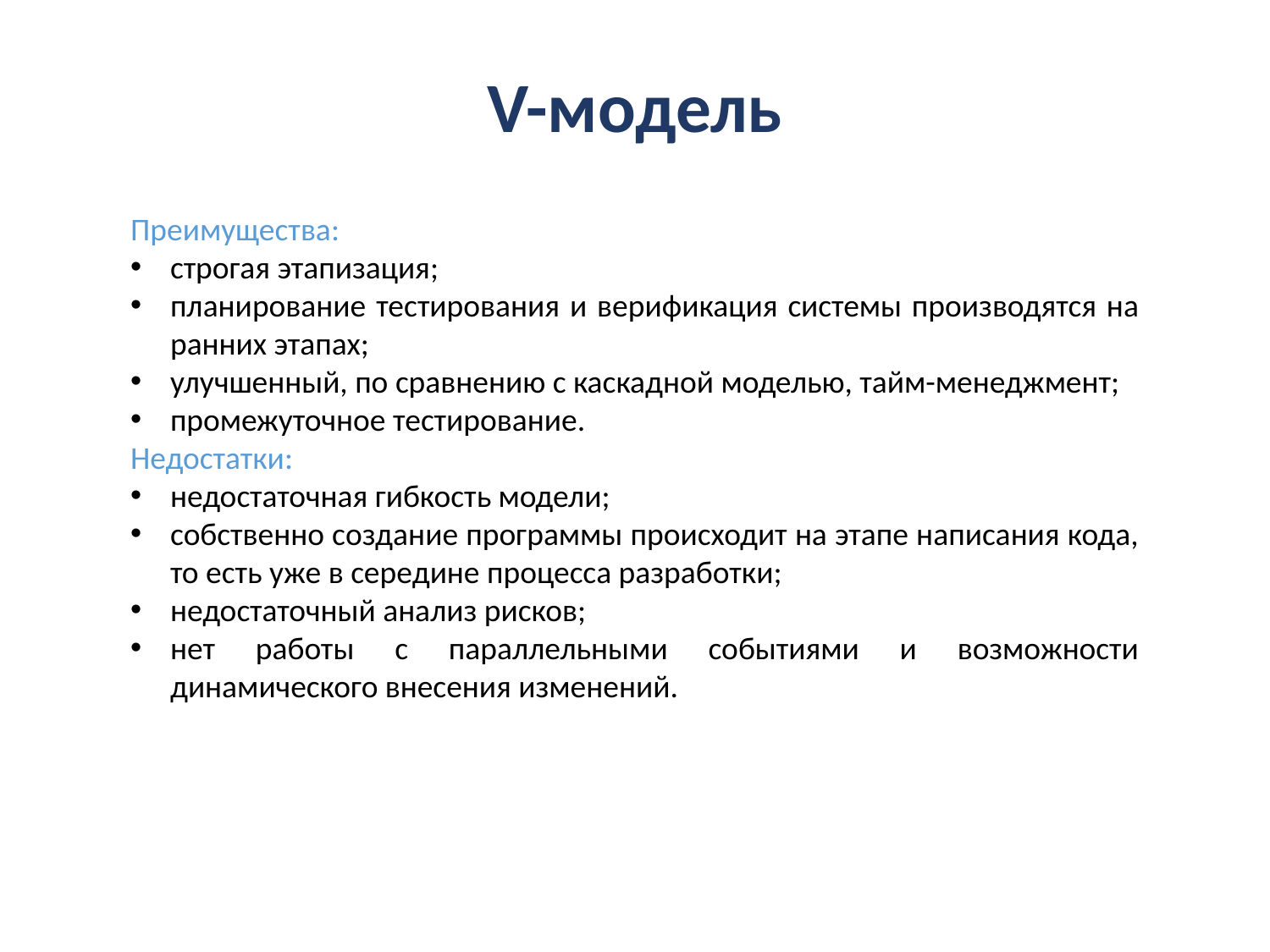

# V-модель
Преимущества:
строгая этапизация;
планирование тестирования и верификация системы производятся на ранних этапах;
улучшенный, по сравнению с каскадной моделью, тайм-менеджмент;
промежуточное тестирование.
Недостатки:
недостаточная гибкость модели;
собственно создание программы происходит на этапе написания кода, то есть уже в середине процесса разработки;
недостаточный анализ рисков;
нет работы с параллельными событиями и возможности динамического внесения изменений.